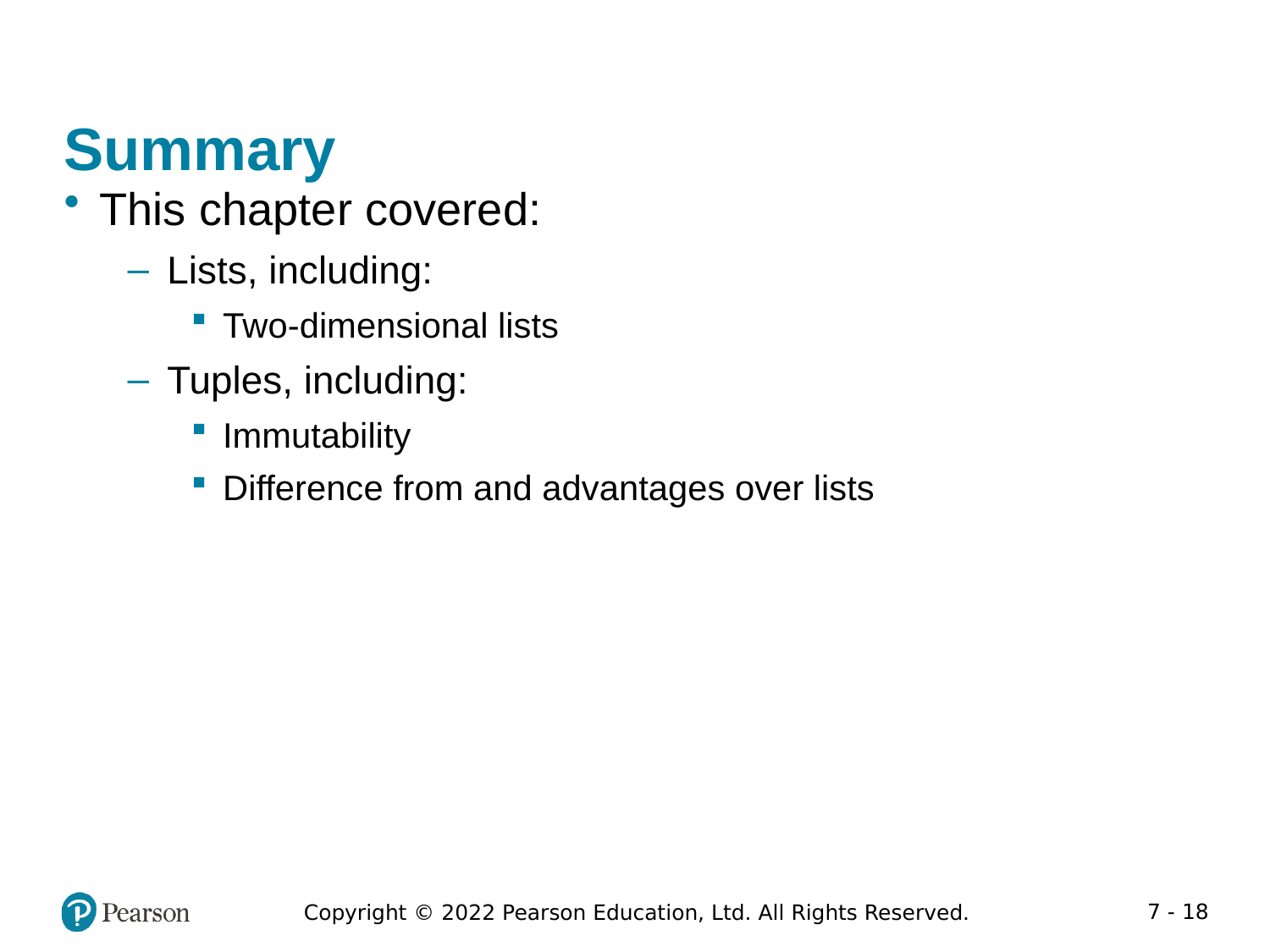

# Summary
This chapter covered:
Lists, including:
Two-dimensional lists
Tuples, including:
Immutability
Difference from and advantages over lists